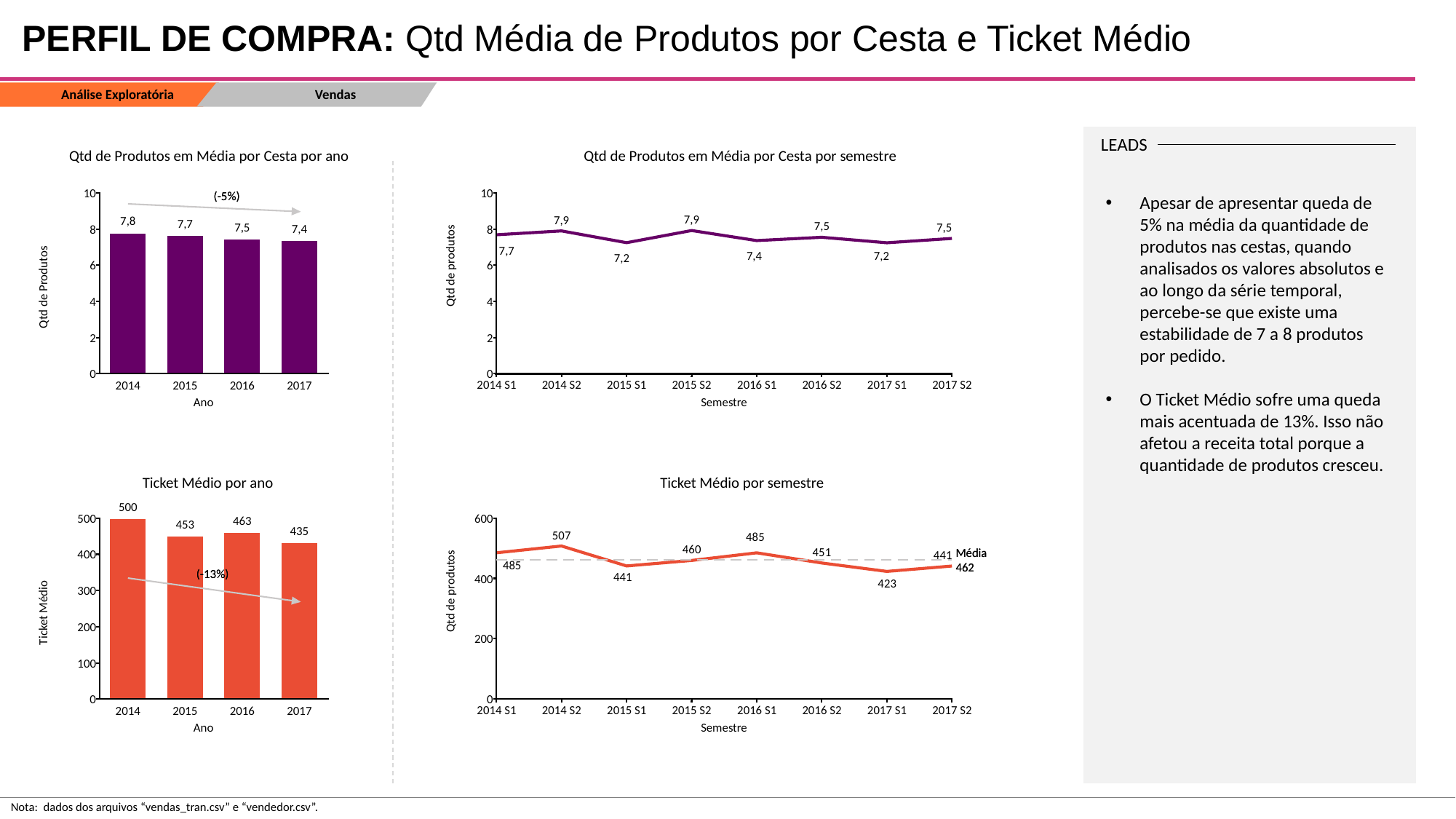

PERFIL DE COMPRA: Qtd Média de Produtos por Cesta e Ticket Médio

Vendas

Análise Exploratória

LEADS
Qtd de Produtos em Média por Cesta por ano
Qtd de Produtos em Média por Cesta por semestre

Apesar de apresentar queda de 5% na média da quantidade de produtos nas cestas, quando analisados os valores absolutos e ao longo da série temporal, percebe-se que existe uma estabilidade de 7 a 8 produtos por pedido.

O Ticket Médio sofre uma queda mais acentuada de 13%. Isso não afetou a receita total porque a quantidade de produtos cresceu.
Ticket Médio por ano
Ticket Médio por semestre

Nota:  dados dos arquivos “vendas_tran.csv” e “vendedor.csv”.